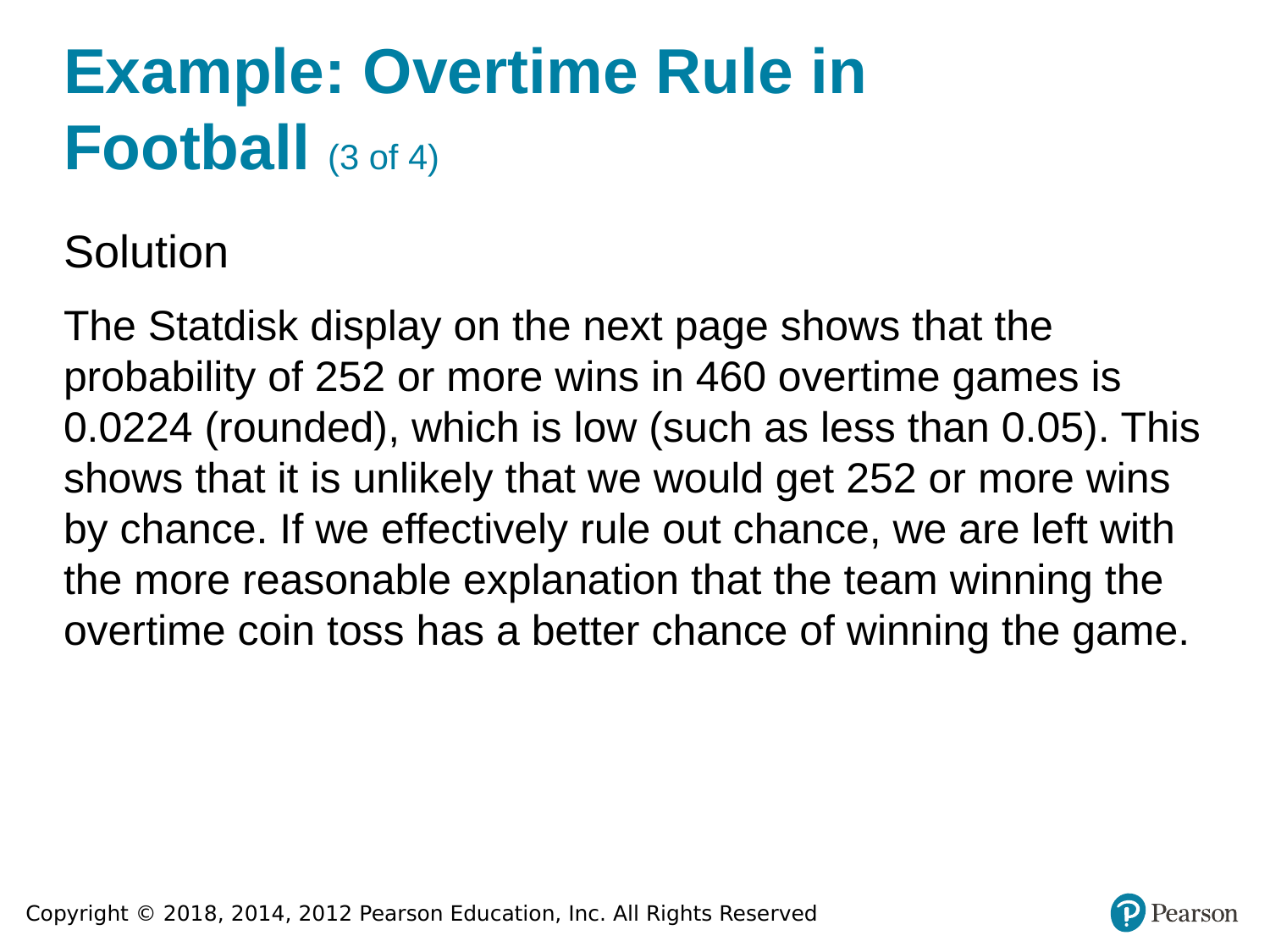

# Example: Overtime Rule in Football (3 of 4)
Solution
The Statdisk display on the next page shows that the probability of 252 or more wins in 460 overtime games is 0.0224 (rounded), which is low (such as less than 0.05). This shows that it is unlikely that we would get 252 or more wins by chance. If we effectively rule out chance, we are left with the more reasonable explanation that the team winning the overtime coin toss has a better chance of winning the game.